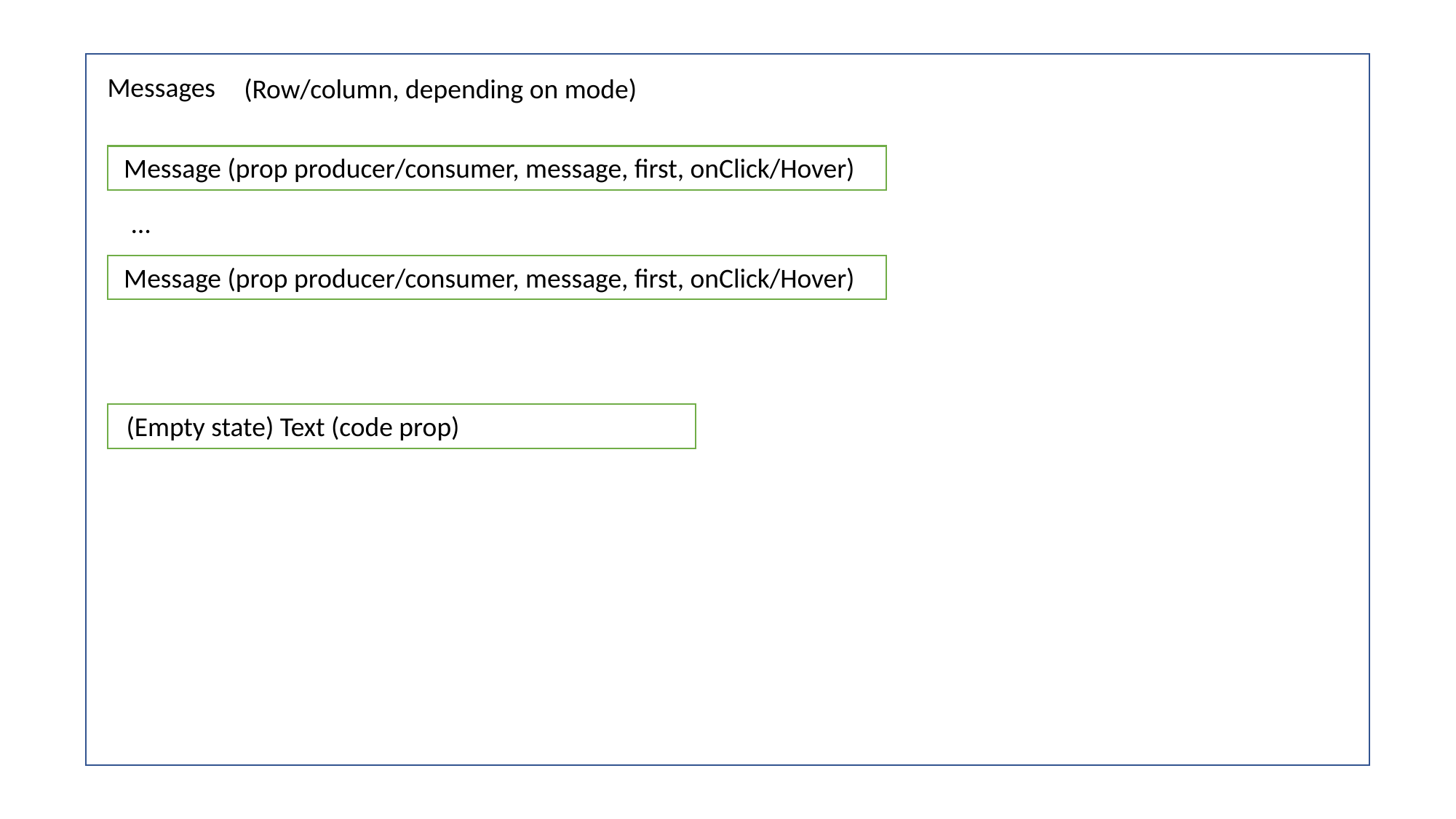

Messages
(Row/column, depending on mode)
Message (prop producer/consumer, message, first, onClick/Hover)

…
Message (prop producer/consumer, message, first, onClick/Hover)

(Empty state) Text (code prop)